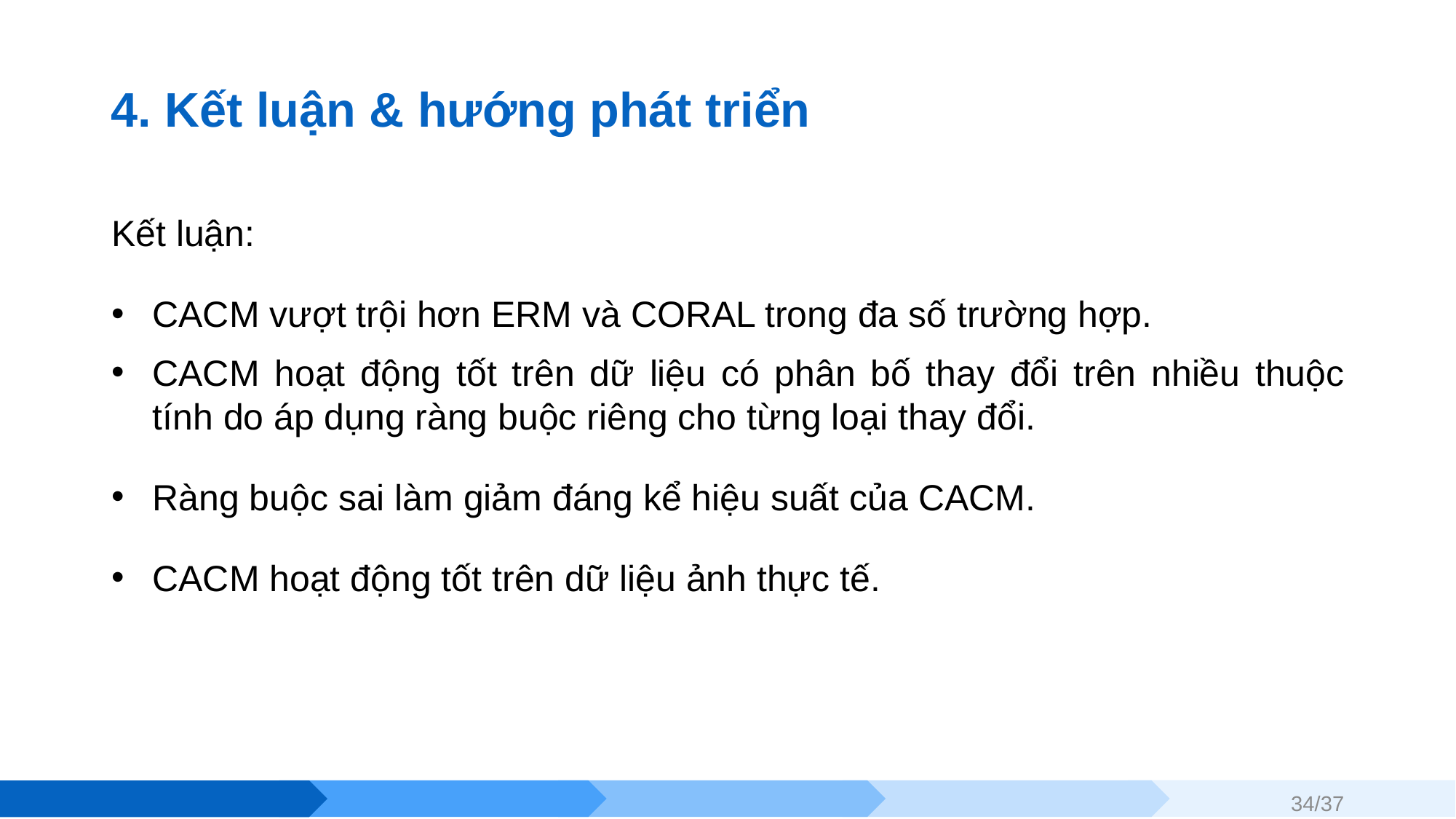

# 4. Kết luận & hướng phát triển
Kết luận:
CACM vượt trội hơn ERM và CORAL trong đa số trường hợp.
CACM hoạt động tốt trên dữ liệu có phân bố thay đổi trên nhiều thuộc tính do áp dụng ràng buộc riêng cho từng loại thay đổi.
Ràng buộc sai làm giảm đáng kể hiệu suất của CACM.
CACM hoạt động tốt trên dữ liệu ảnh thực tế.
34/37